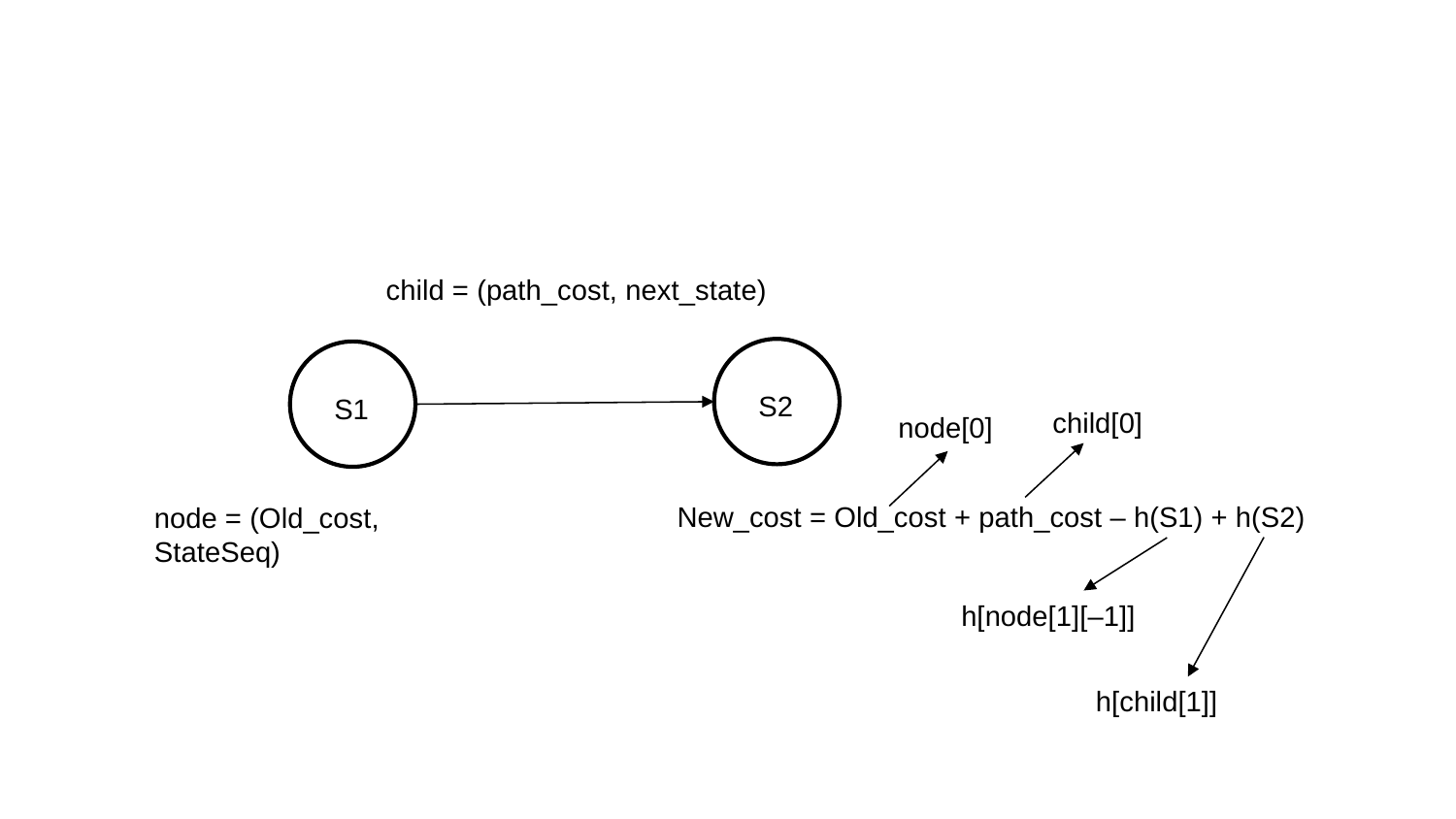

#
child = (path_cost, next_state)

S2
S1
child[0]
node[0]
New_cost = Old_cost + path_cost – h(S1) + h(S2)
node = (Old_cost, StateSeq)
h[node[1][–1]]
h[child[1]]